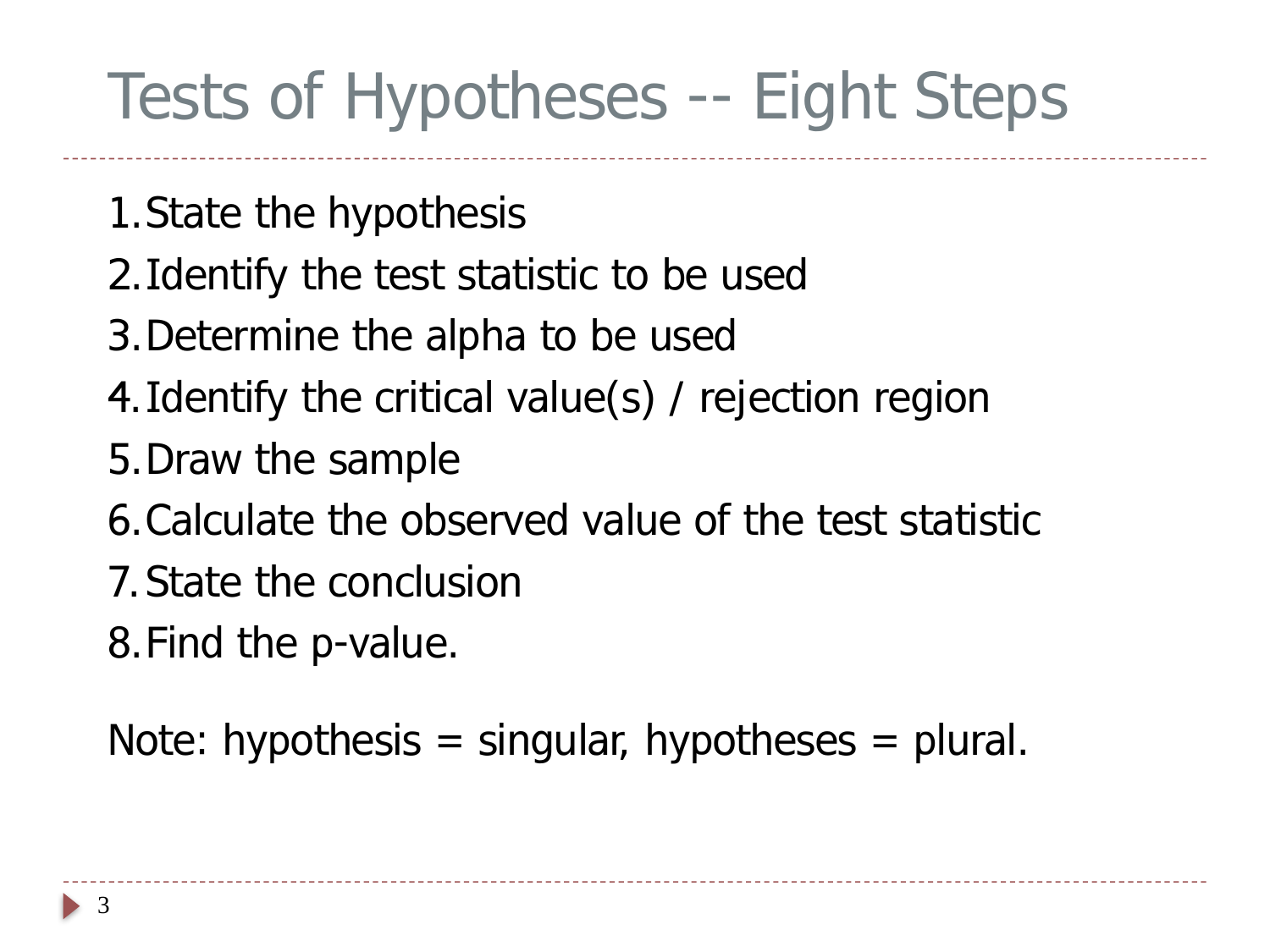

# Tests of Hypotheses -- Eight Steps
1.	State the hypothesis
2.	Identify the test statistic to be used
3.	Determine the alpha to be used
4.	Identify the critical value(s) / rejection region
5.	Draw the sample
6.	Calculate the observed value of the test statistic
7.	State the conclusion
8.	Find the p-value.

Note: hypothesis = singular, hypotheses = plural.
3